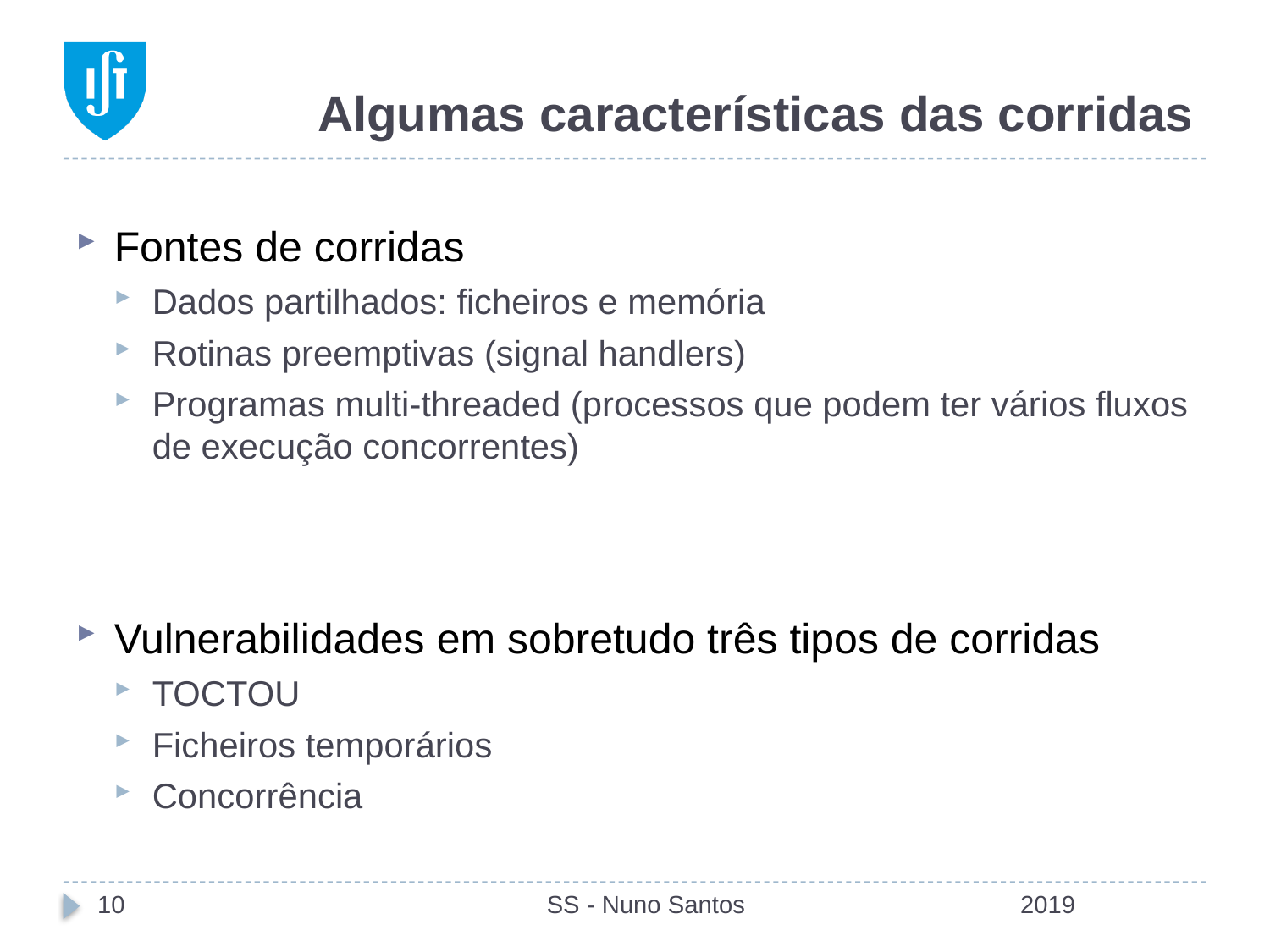

# Algumas características das corridas

Fontes de corridas
Dados partilhados: ficheiros e memória
Rotinas preemptivas (signal handlers)
Programas multi-threaded (processos que podem ter vários fluxos de execução concorrentes)

Vulnerabilidades em sobretudo três tipos de corridas
TOCTOU
Ficheiros temporários
Concorrência

10
SS - Nuno Santos
2019